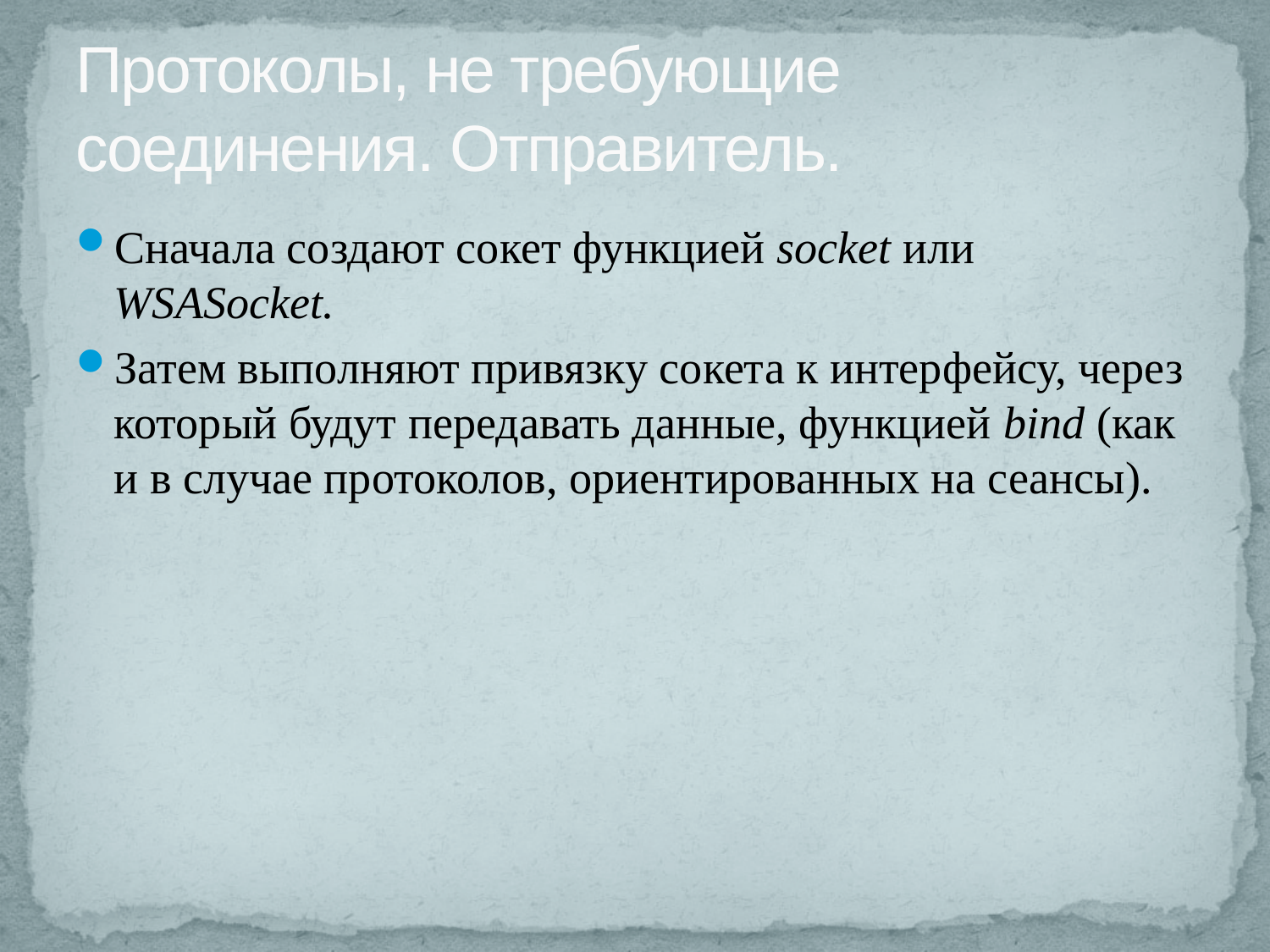

# Протоколы, не требующие соединения. Отправитель.
Сначала создают сокет функцией socket или WSASocket.
Затем выполняют привязку сокета к интерфейсу, через который будут передавать данные, функцией bind (как и в случае протоколов, ориентированных на сеансы).